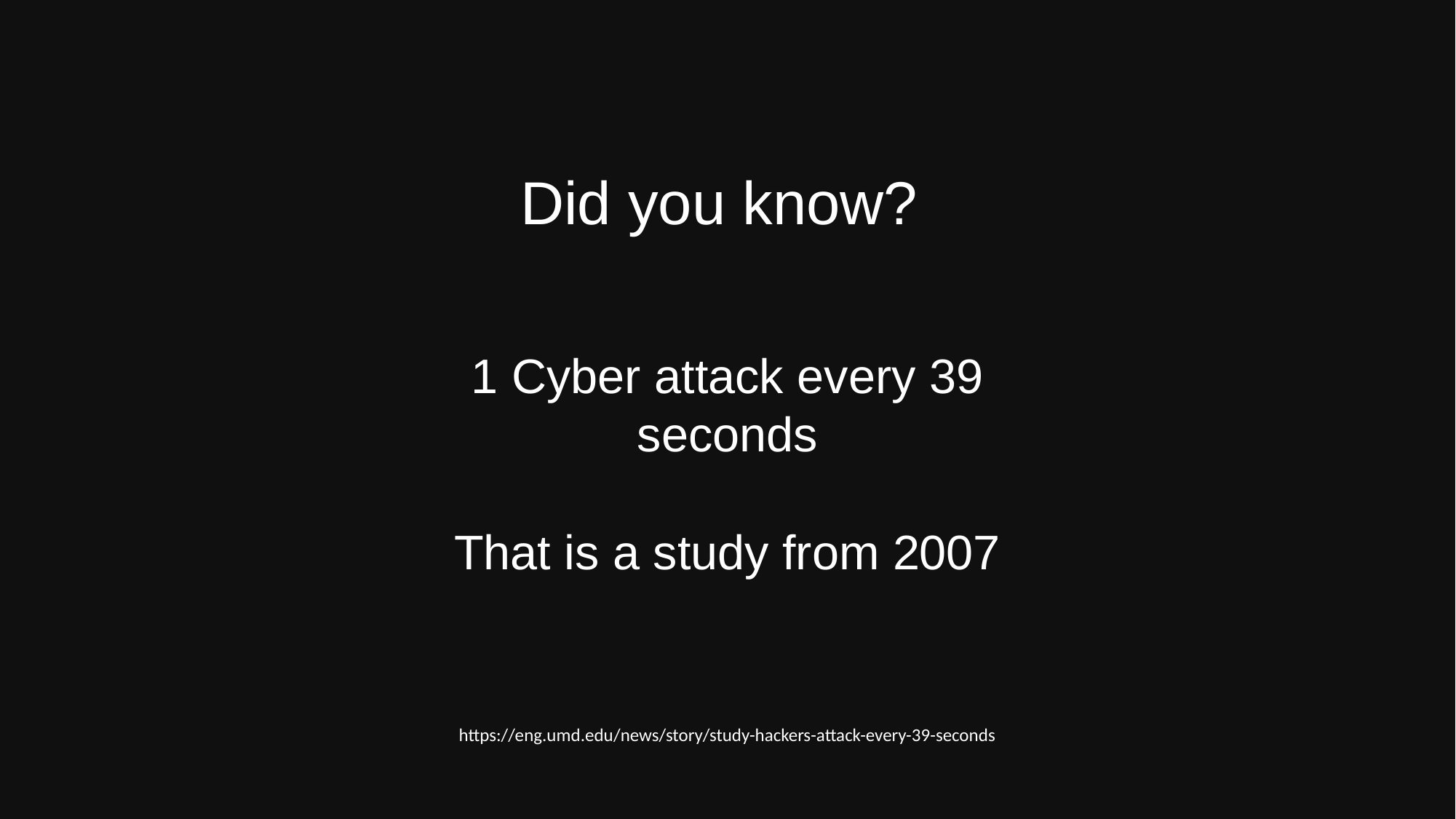

Did you know?
1 Cyber attack every 39 seconds
That is a study from 2007
https://eng.umd.edu/news/story/study-hackers-attack-every-39-seconds